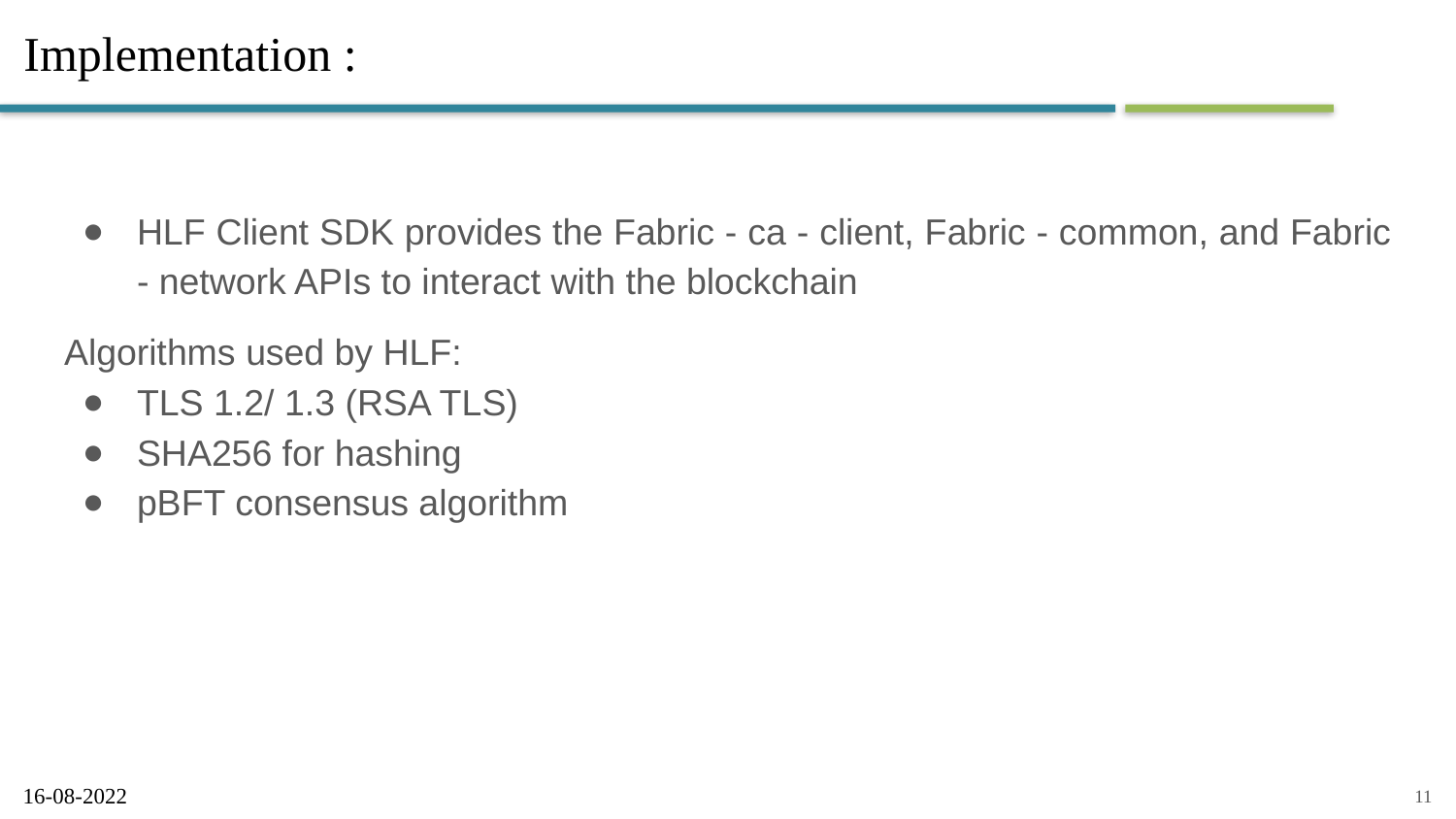

# Implementation :
HLF Client SDK provides the Fabric - ca - client, Fabric - common, and Fabric - network APIs to interact with the blockchain
Algorithms used by HLF:
TLS 1.2/ 1.3 (RSA TLS)
SHA256 for hashing
pBFT consensus algorithm
16-08-2022
11